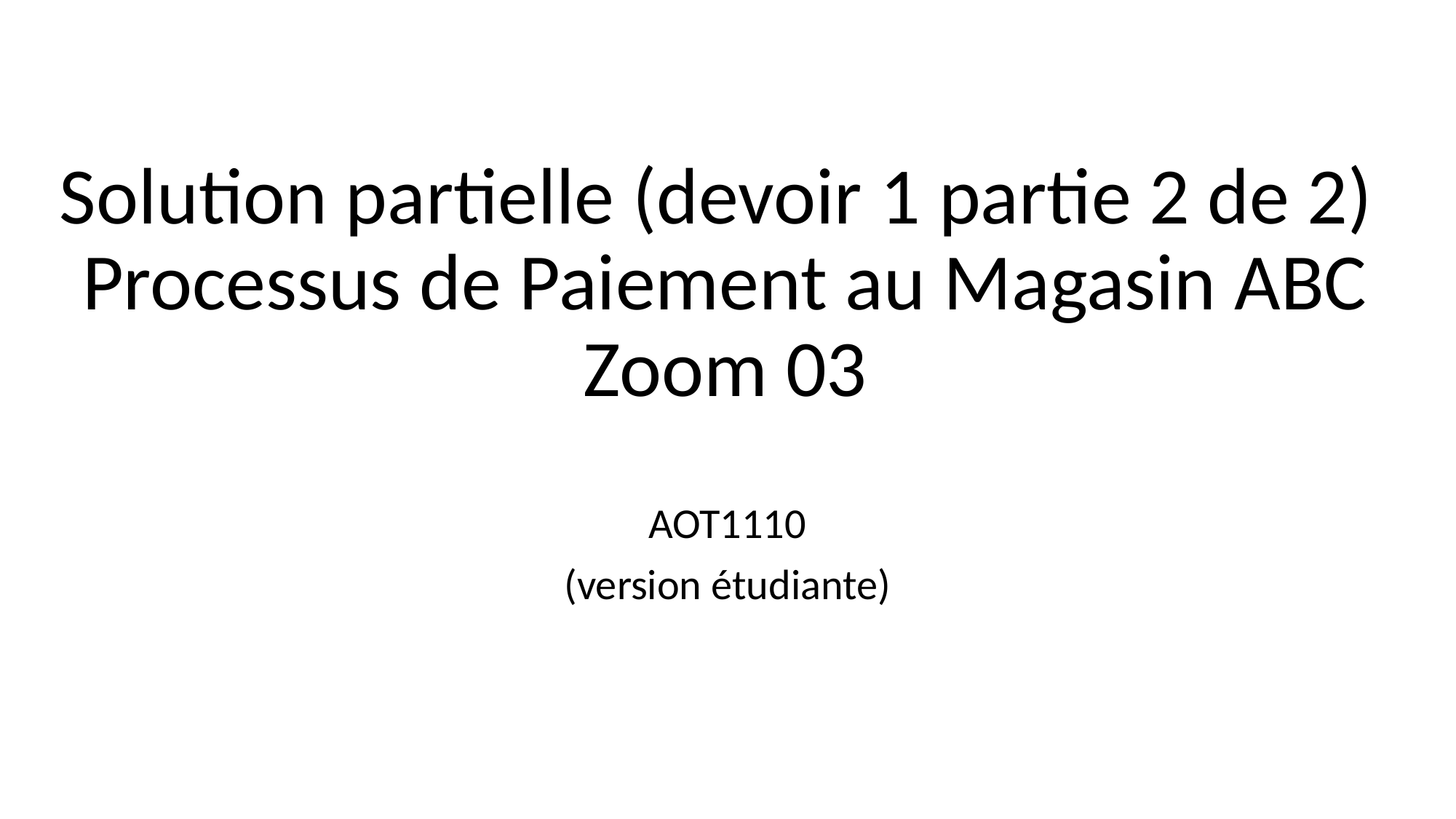

# Solution partielle (devoir 1 partie 2 de 2) Processus de Paiement au Magasin ABC Zoom 03

AOT1110
(version étudiante)